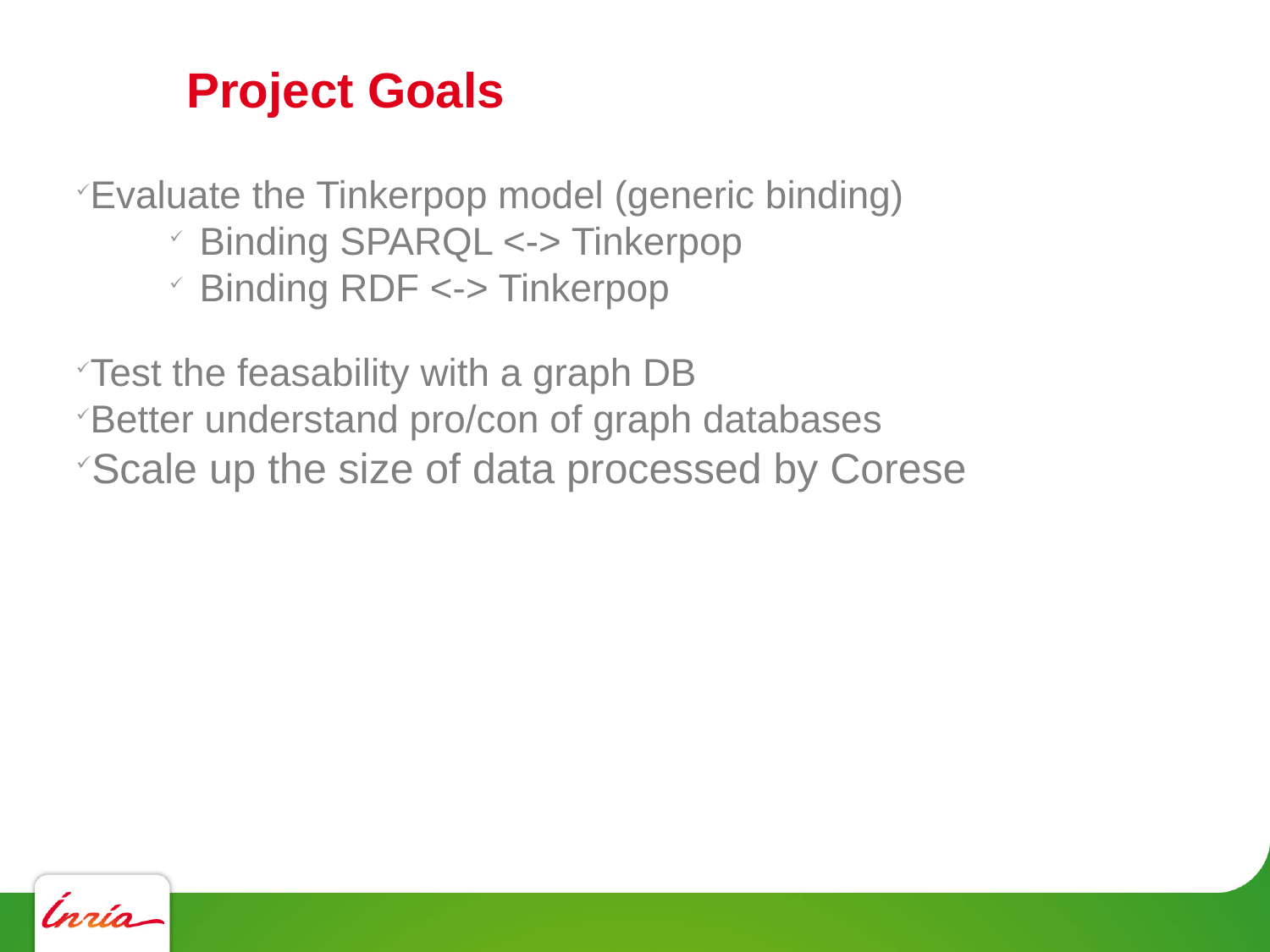

Project Goals

Evaluate the Tinkerpop model (generic binding)
Binding SPARQL <-> Tinkerpop
Binding RDF <-> Tinkerpop

Test the feasability with a graph DB
Better understand pro/con of graph databases
Scale up the size of data processed by Corese